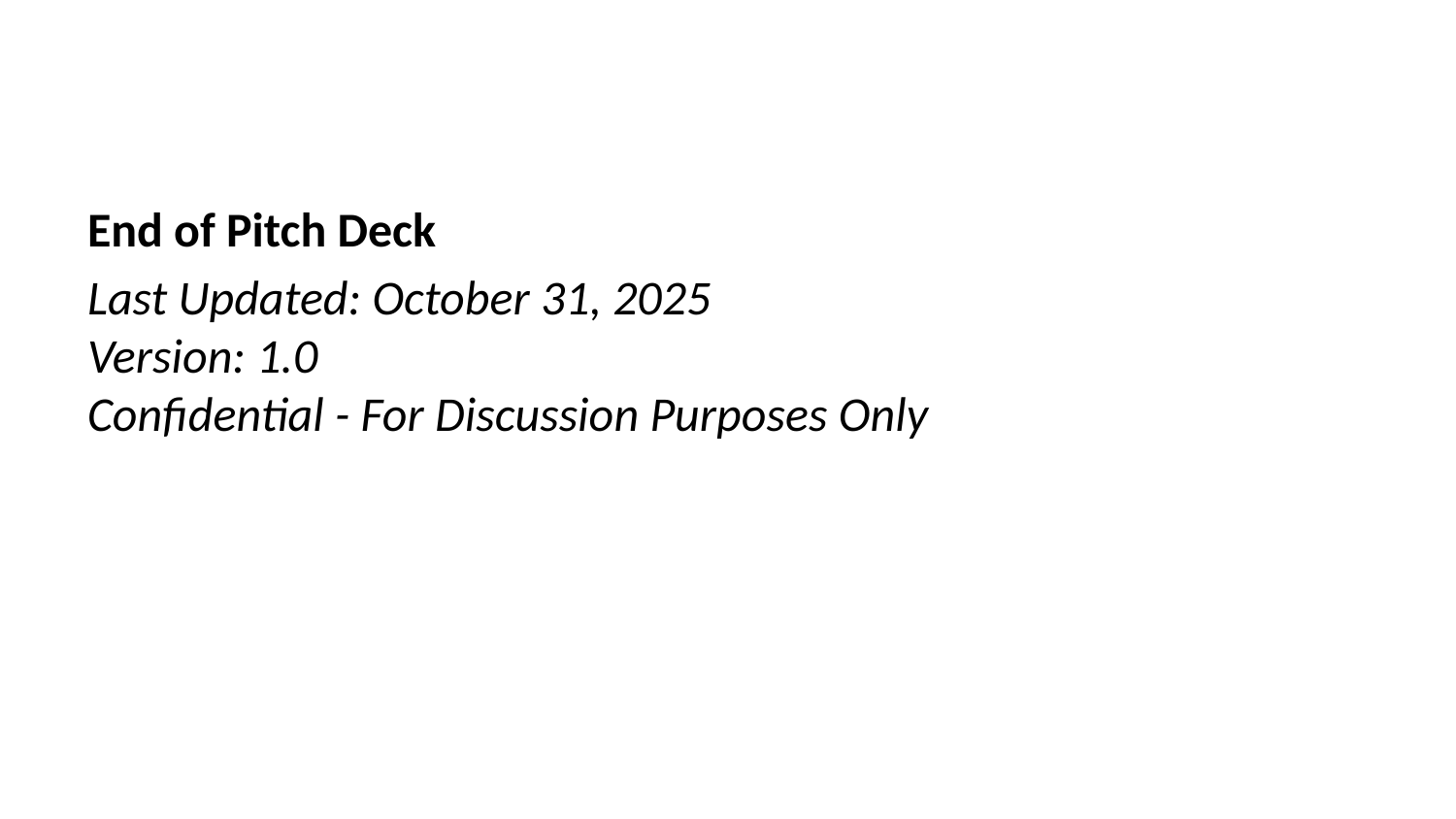

End of Pitch Deck
Last Updated: October 31, 2025
Version: 1.0
Confidential - For Discussion Purposes Only